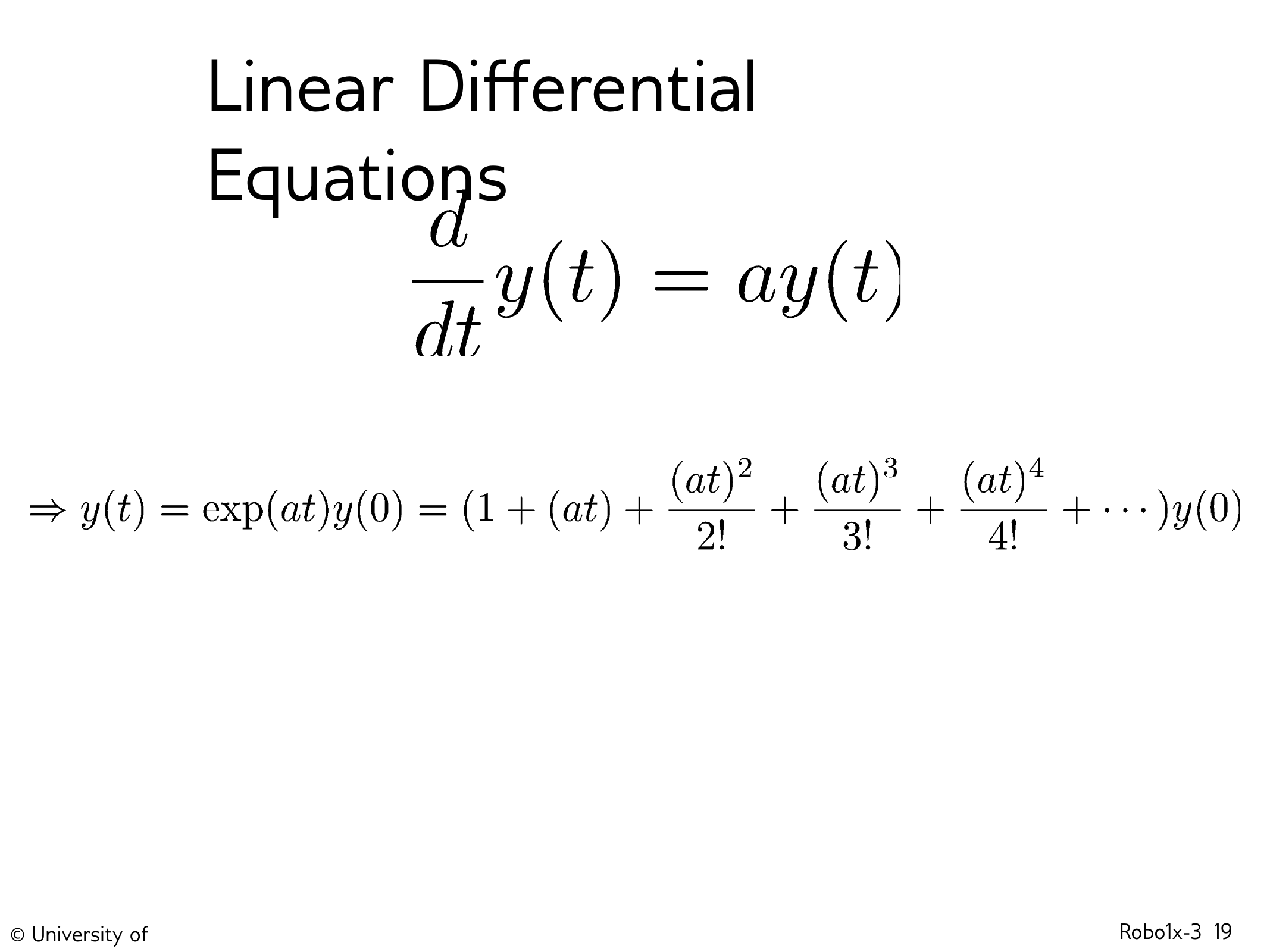

# Linear Differential Equations

Robo1x-3 19
© University of Pennsylvania